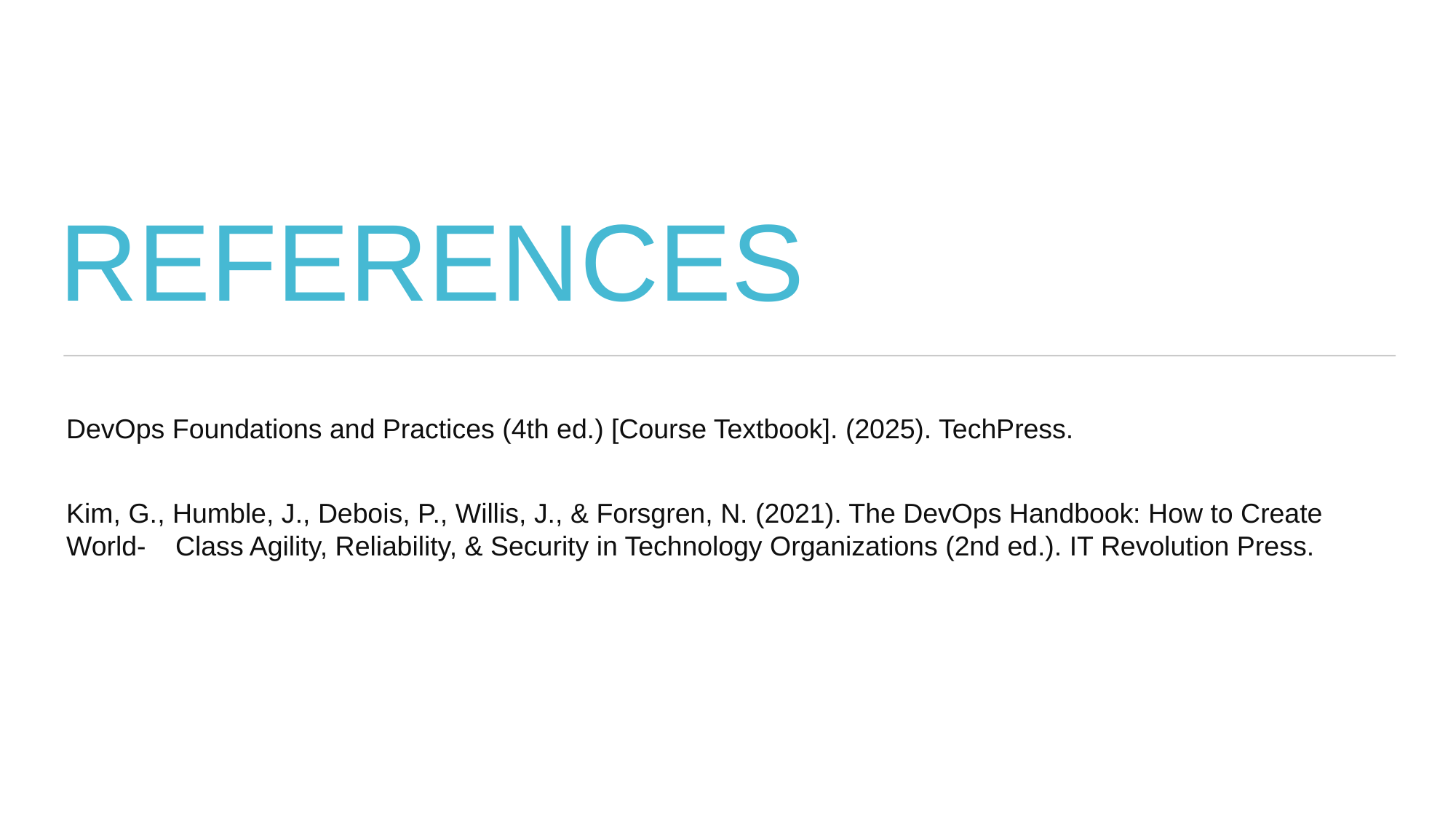

# References
DevOps Foundations and Practices (4th ed.) [Course Textbook]. (2025). TechPress.

Kim, G., Humble, J., Debois, P., Willis, J., & Forsgren, N. (2021). The DevOps Handbook: How to Create World-	Class Agility, Reliability, & Security in Technology Organizations (2nd ed.). IT Revolution Press.